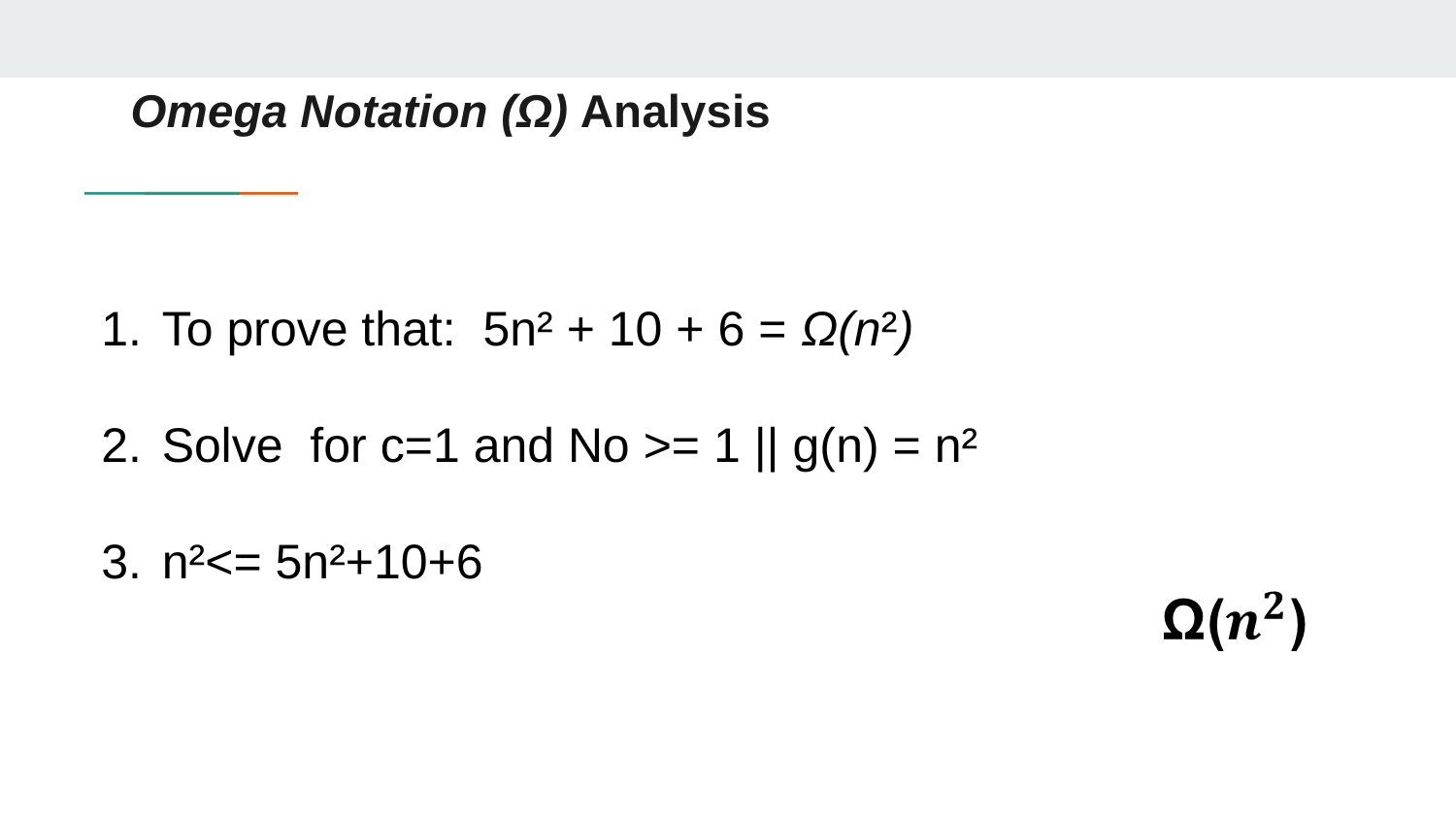

# Omega Notation (Ω) Analysis
To prove that:  5n² + 10 + 6 = Ω(n²)

Solve  for c=1 and No >= 1 || g(n) = n²

n²<= 5n²+10+6